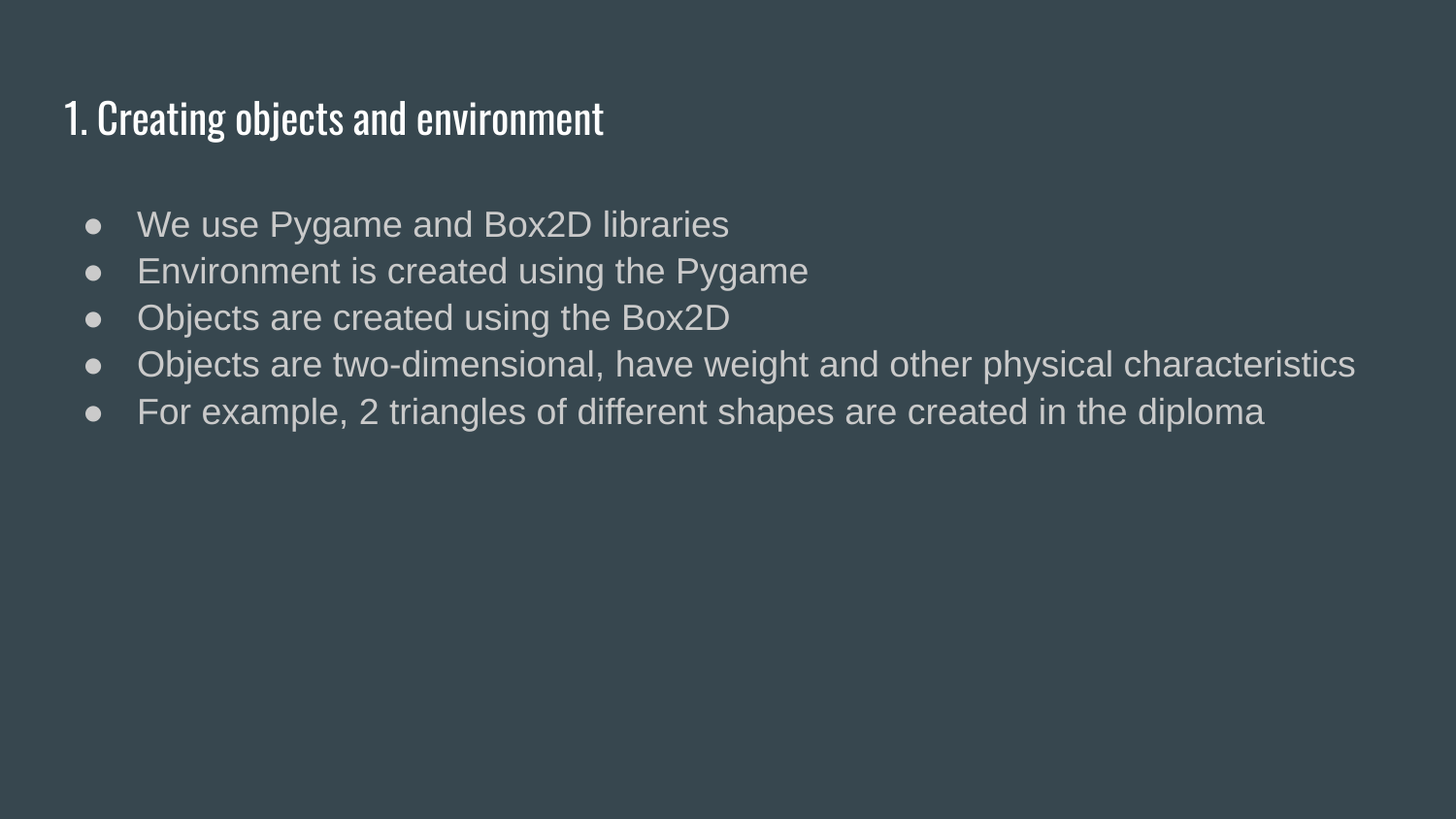

# 1. Creating objects and environment
We use Pygame and Box2D libraries
Environment is created using the Pygame
Objects are created using the Box2D
Objects are two-dimensional, have weight and other physical characteristics
For example, 2 triangles of different shapes are created in the diploma